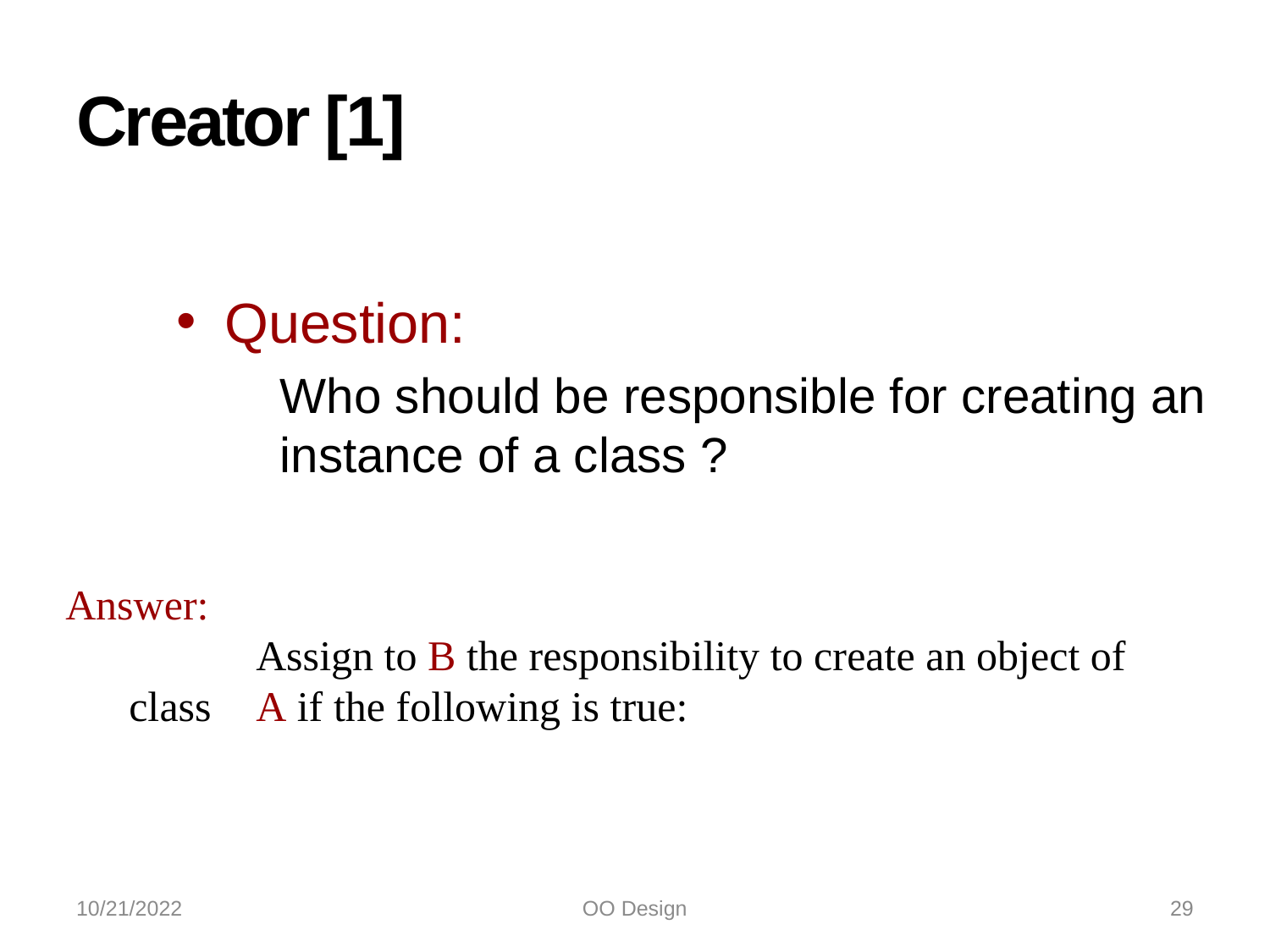

# Creator [1]
Question:
	Who should be responsible for creating an instance of a class ?
Answer:
	Assign to B the responsibility to create an object of class 	A if the following is true:
10/21/2022
OO Design
29